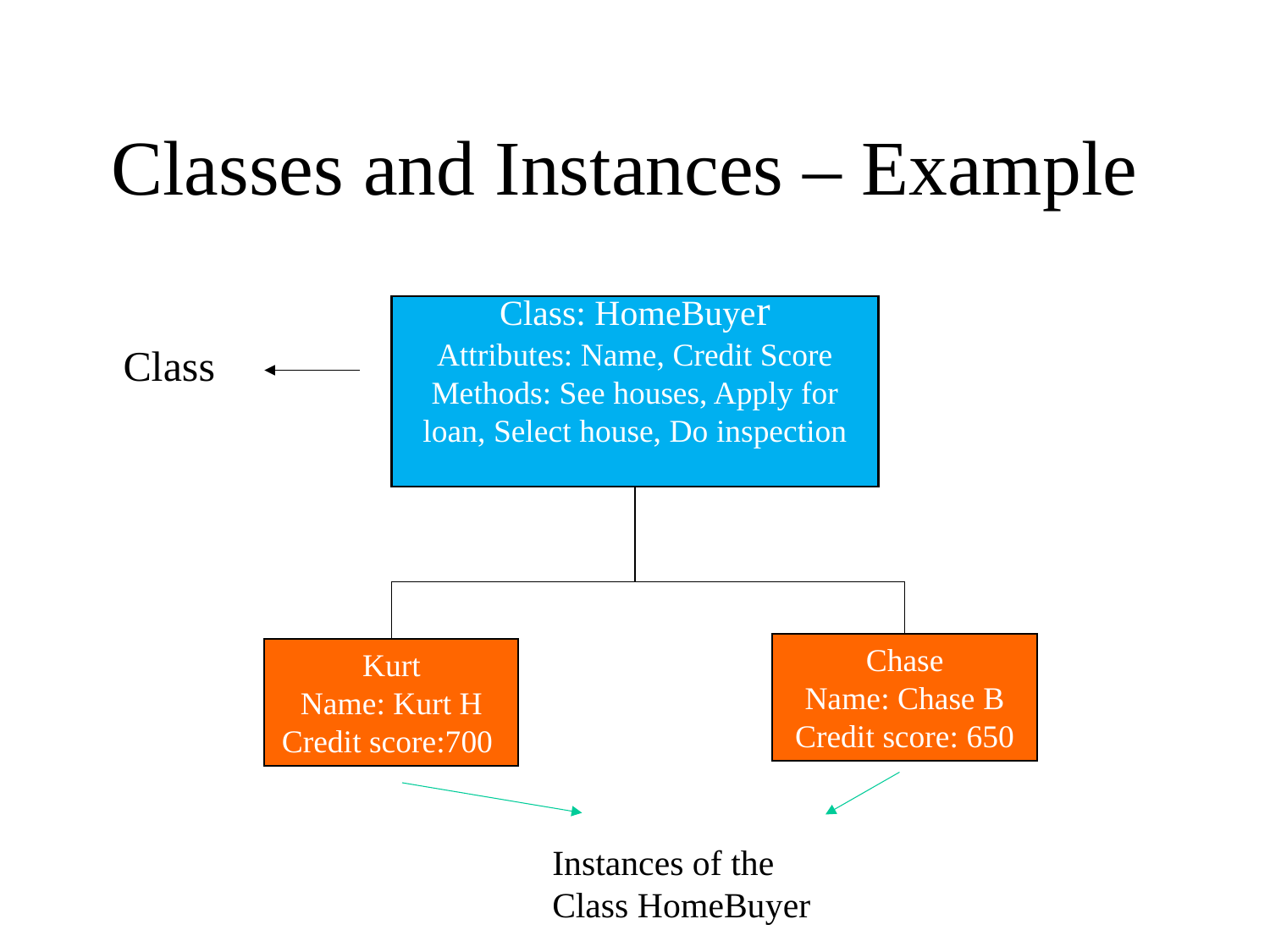

# Classes and Instances – Example
Class: HomeBuyer
Attributes: Name, Credit Score
Methods: See houses, Apply for loan, Select house, Do inspection

Class
Chase
Name: Chase B
Credit score: 650
Kurt
Name: Kurt H
Credit score:700
Instances of the
Class HomeBuyer